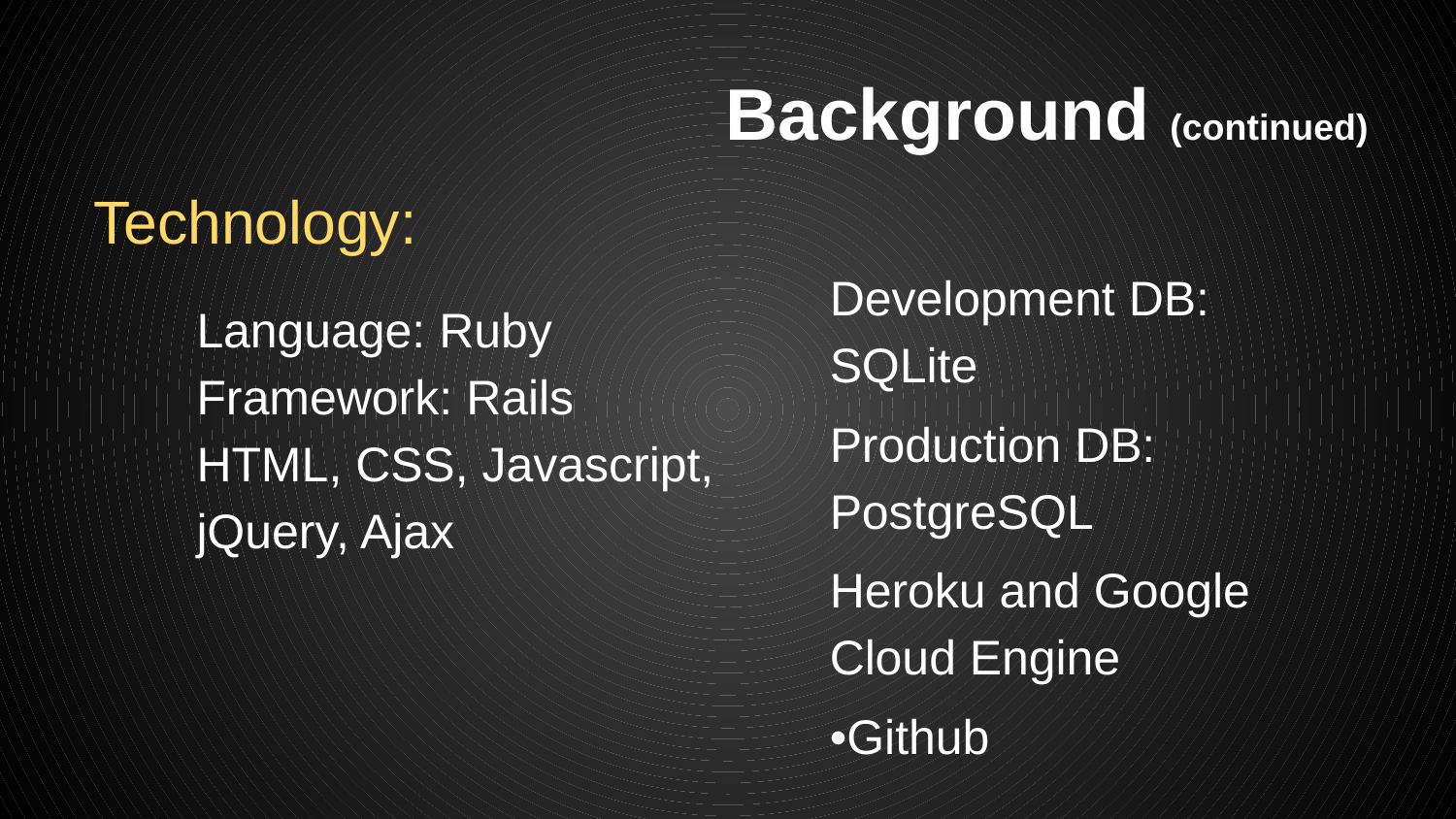

# Background (continued)
Technology:

Development DB: SQLite
Production DB: PostgreSQL
Heroku and Google Cloud Engine
•Github
Language: Ruby
Framework: Rails
HTML, CSS, Javascript,
jQuery, Ajax